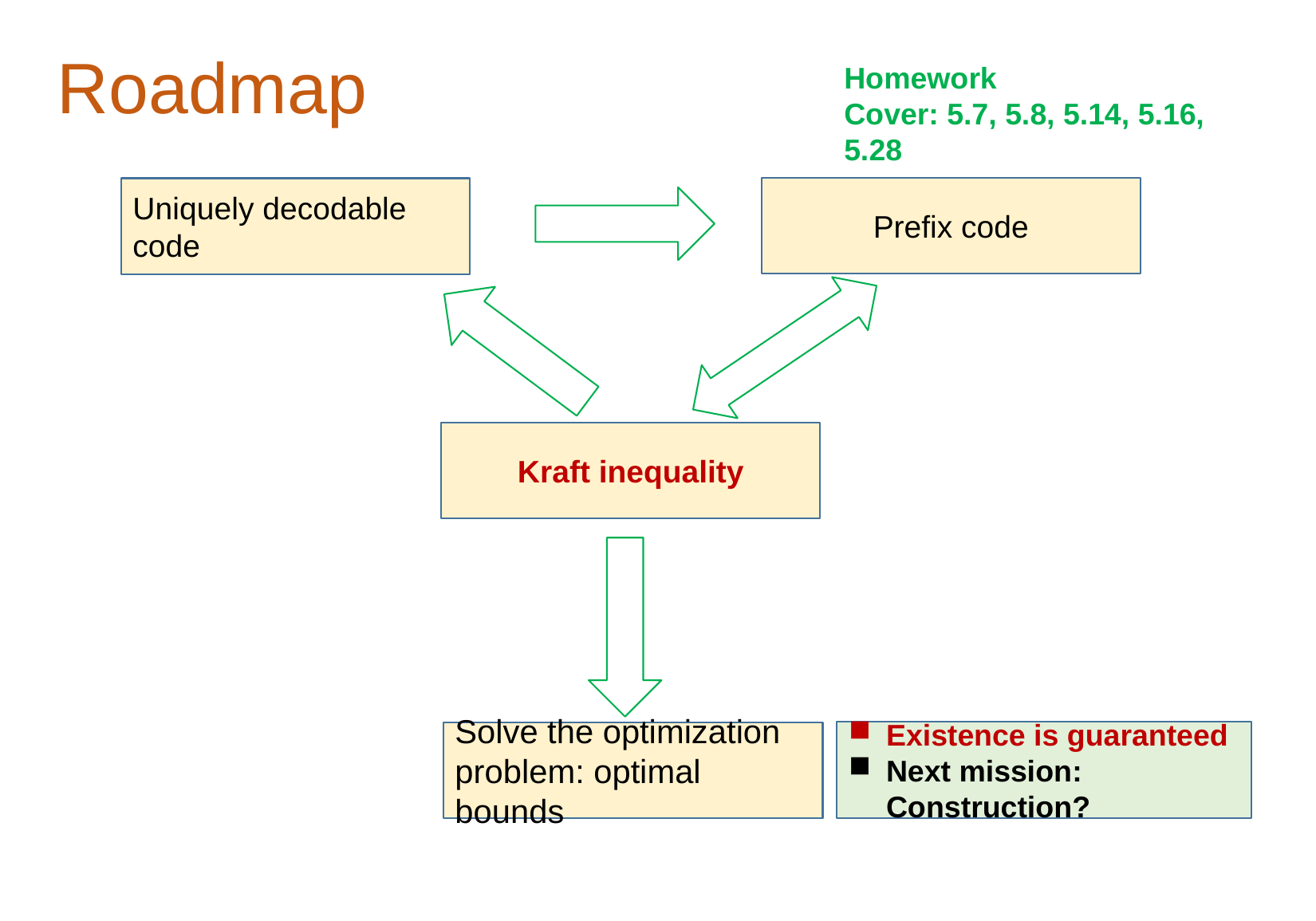

Roadmap
Homework
Cover: 5.7, 5.8, 5.14, 5.16, 5.28
Prefix code
Uniquely decodable code

Kraft inequality

Existence is guaranteed
Next mission: Construction?
Solve the optimization problem: optimal bounds